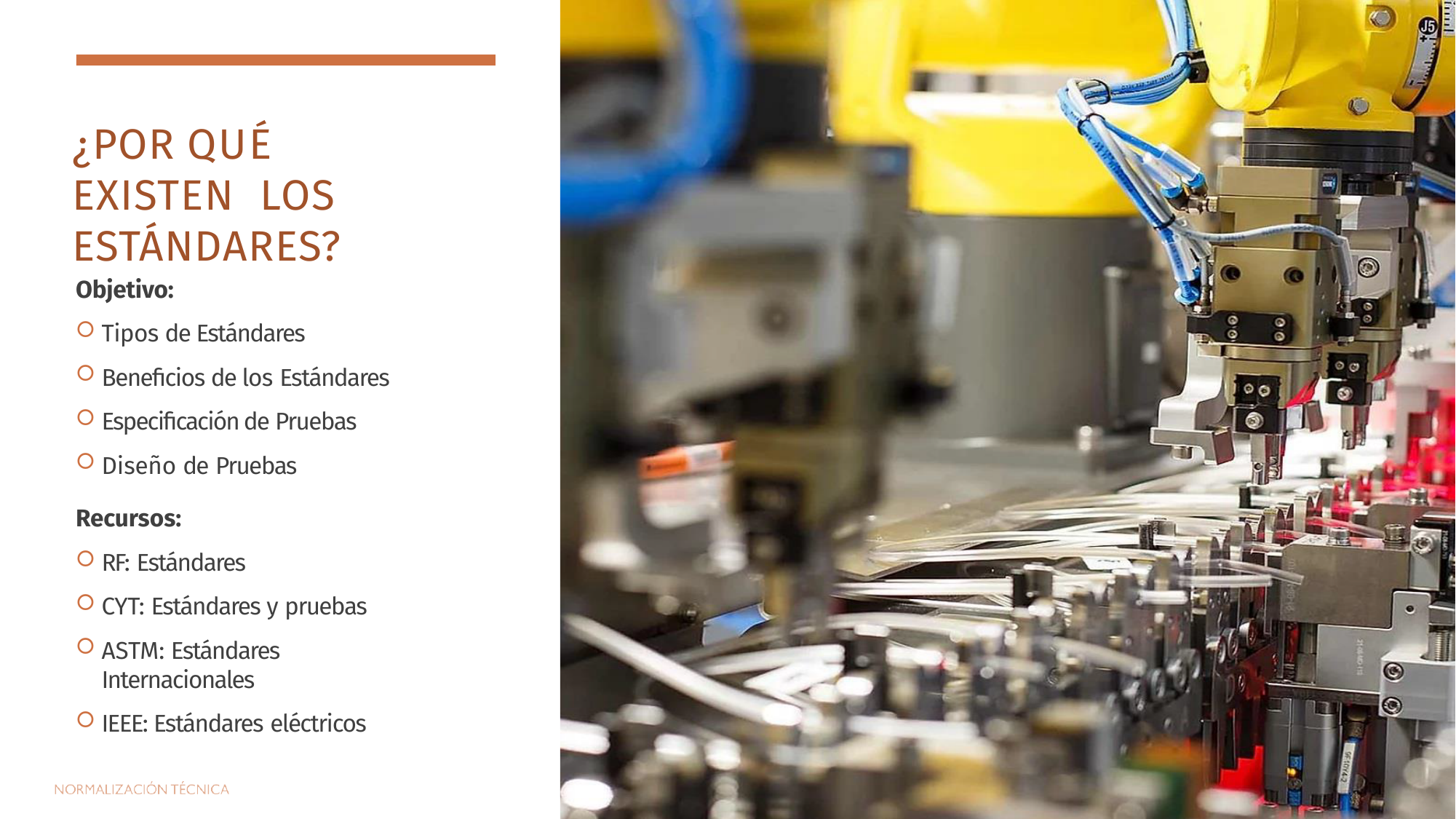

# ¿POR QUÉ EXISTEN  LOS ESTÁNDARES?
Objetivo:
Tipos de Estándares
Beneficios de los Estándares
Especificación de Pruebas
Diseño de Pruebas
Recursos:
RF: Estándares
CYT: Estándares y pruebas
ASTM: Estándares Internacionales
IEEE: Estándares eléctricos
2